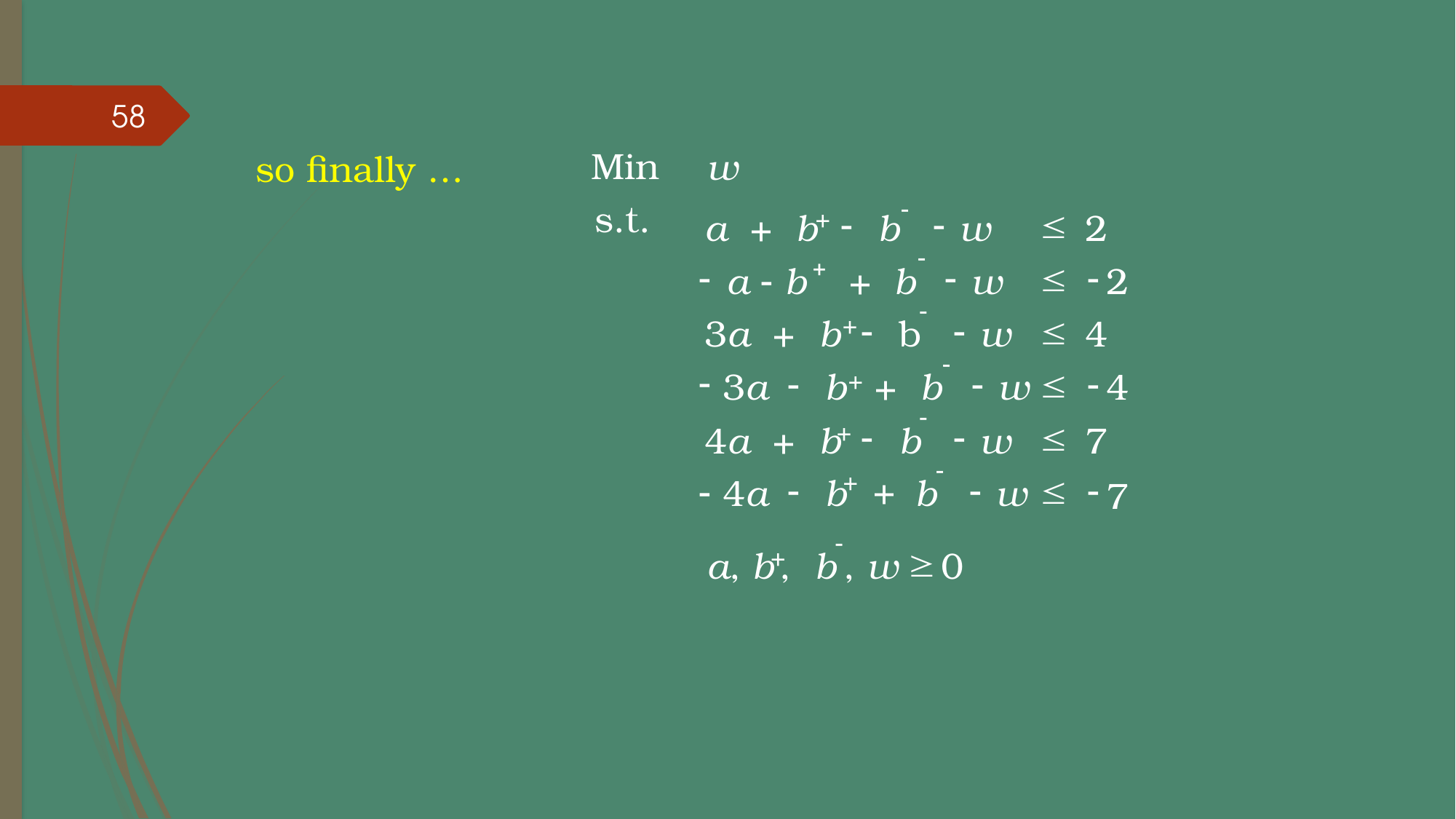

Min
w
so finally …
−
s.t.
−
−
≤
+
a  +  b

  b

 w
  2
−
+
−
−
≤
−
a − b
  +  b

 w

2
−
−
−
≤
+
3a  +  b

  b

 w
  4
−
−
−
−
≤
−
3a
  b
 +  b

 w

4
+
−
−
−
≤
+
4a  +  b

  b

 w
  7
−
+
−
+
−
≤
−
−
4a
  b

  b

 w

7
−
≥
+
a, b
,  b
, w
 0
58